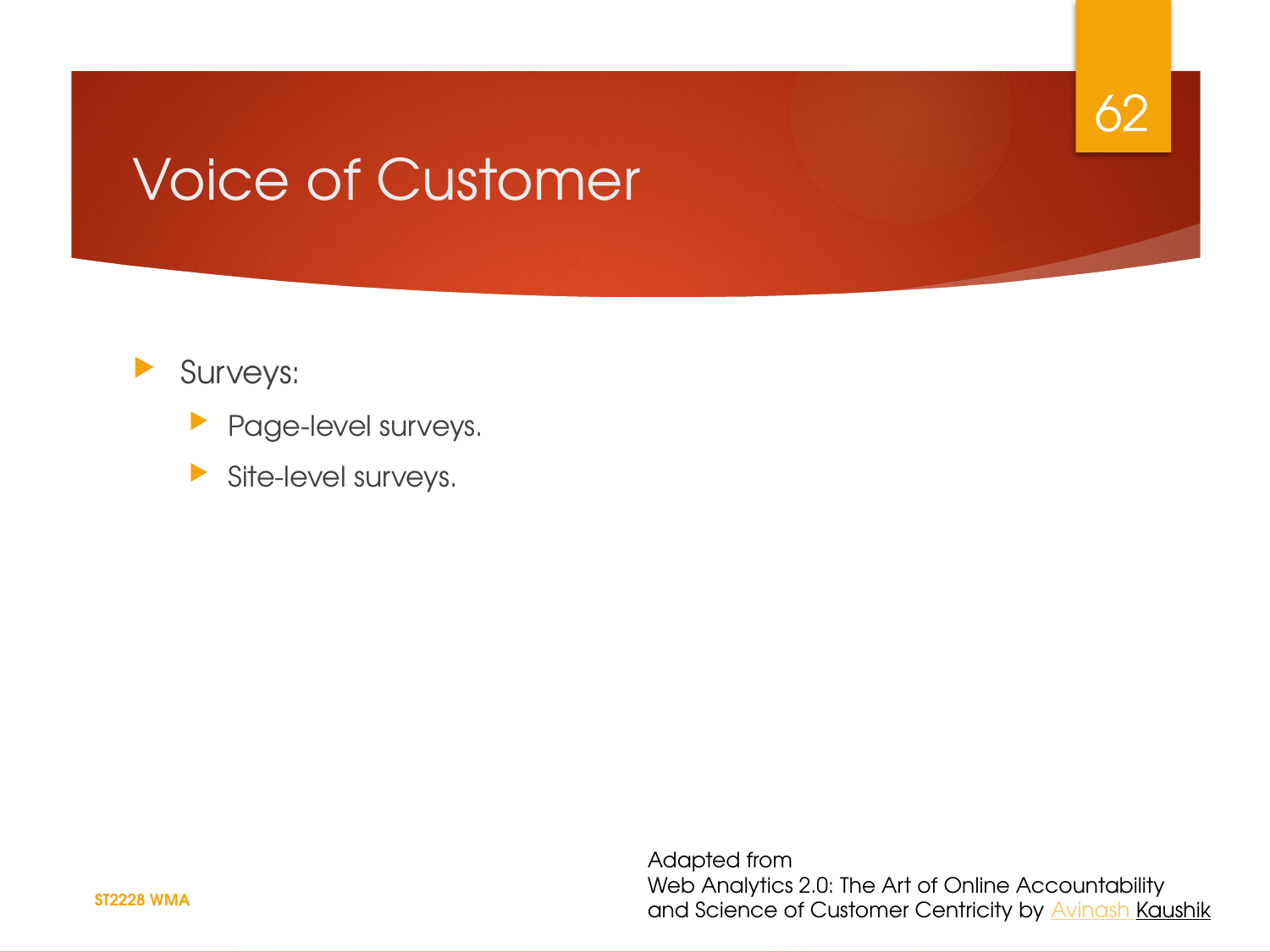

62
# Voice of Customer
Surveys:
Page-level surveys.
Site-level surveys.

Adapted from
Web Analytics 2.0: The Art of Online Accountability
and Science of Customer Centricity by Avinash Kaushik
ST2228 WMA